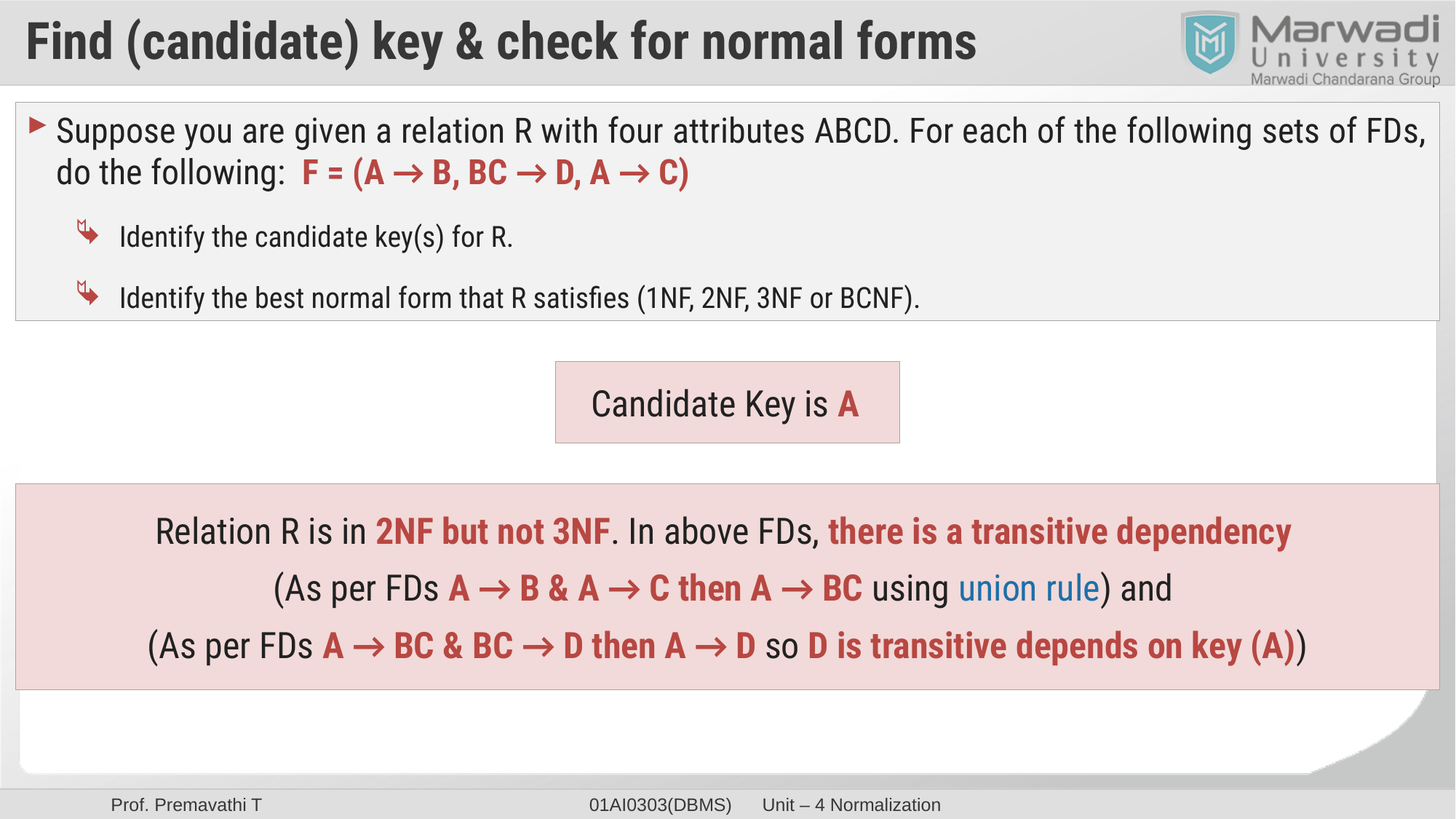

# Find (candidate) key & check for normal forms
Suppose you are given a relation R with four attributes ABCD. For each of the following sets of FDs, do the following:  F = (A → B, BC → D, A → C)
Identify the candidate key(s) for R.
Identify the best normal form that R satisfies (1NF, 2NF, 3NF or BCNF).
Candidate Key is A
Relation R is in 2NF but not 3NF. In above FDs, there is a transitive dependency
(As per FDs A → B & A → C then A → BC using union rule) and
(As per FDs A → BC & BC → D then A → D so D is transitive depends on key (A))